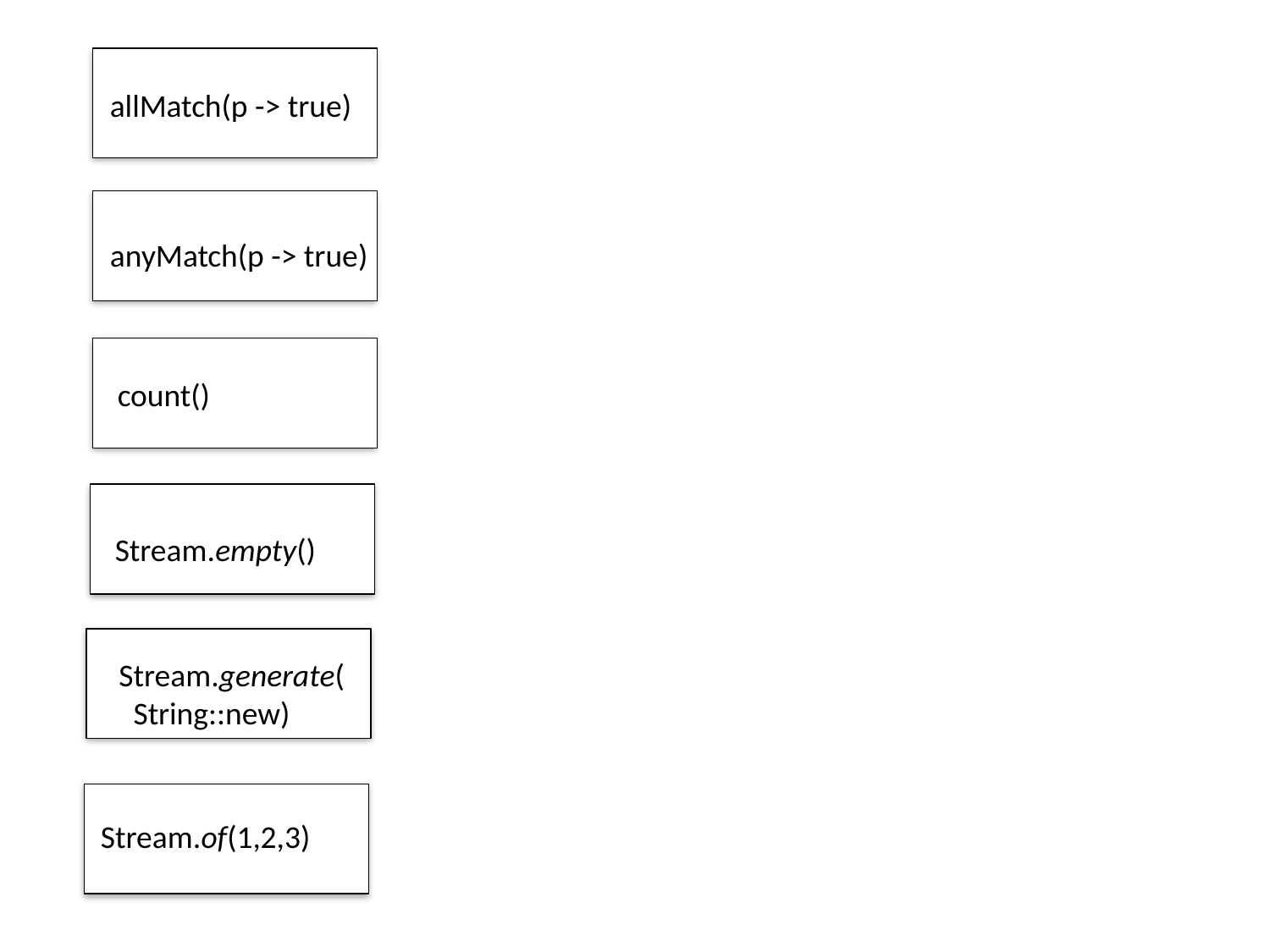

allMatch(p -> true)

anyMatch(p -> true)

count()

Stream.empty()

Stream.generate(
  String::new)

Stream.of(1,2,3)